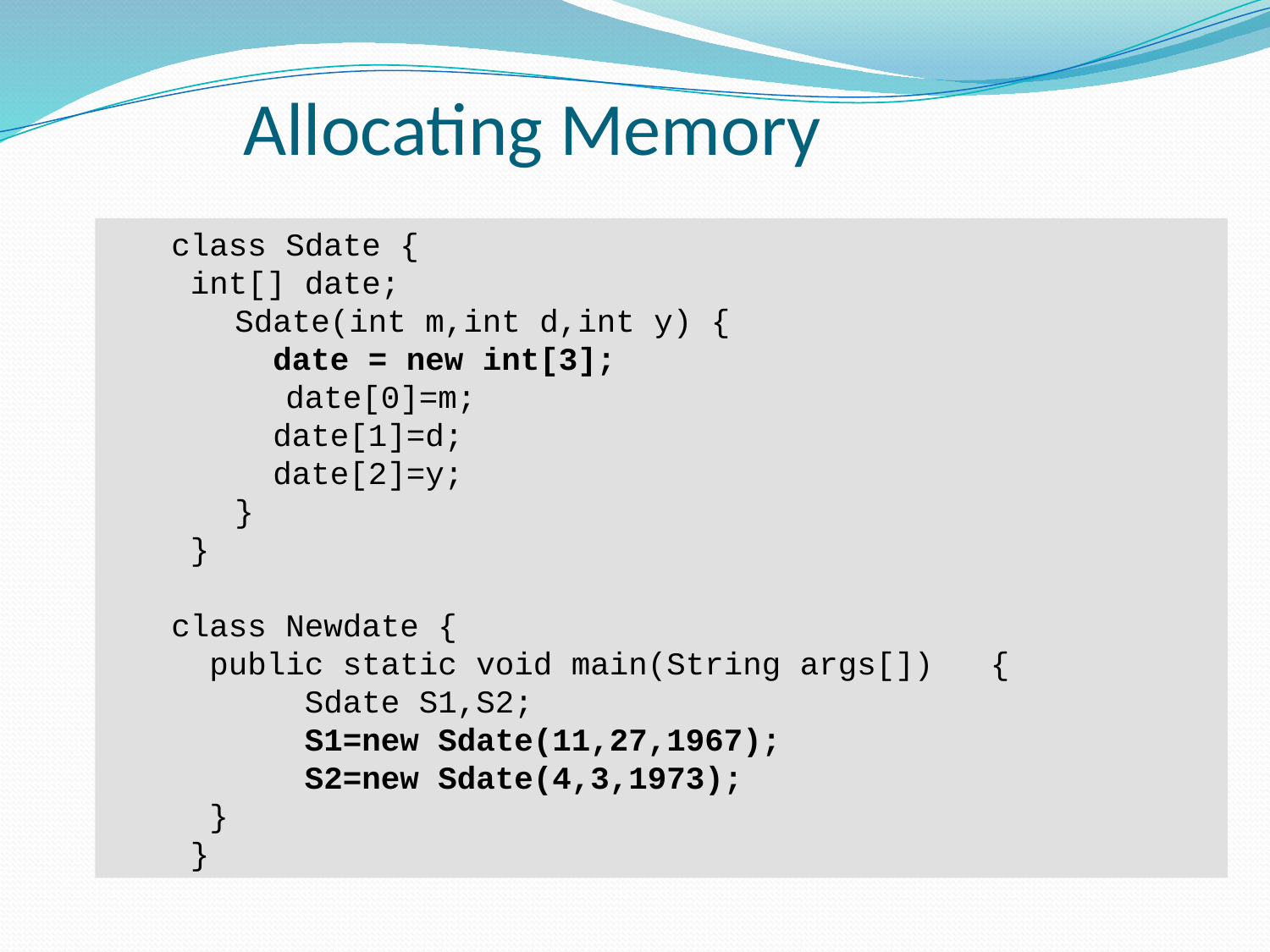

# Allocating Memory
class Sdate {
 int[] date;
 	Sdate(int m,int d,int y) {
	  date = new int[3];
      date[0]=m;
	  date[1]=d;
	  date[2]=y;
	}
 }

class Newdate {
  public static void main(String args[])   {
       Sdate S1,S2;
       S1=new Sdate(11,27,1967);
       S2=new Sdate(4,3,1973);
  }
 }